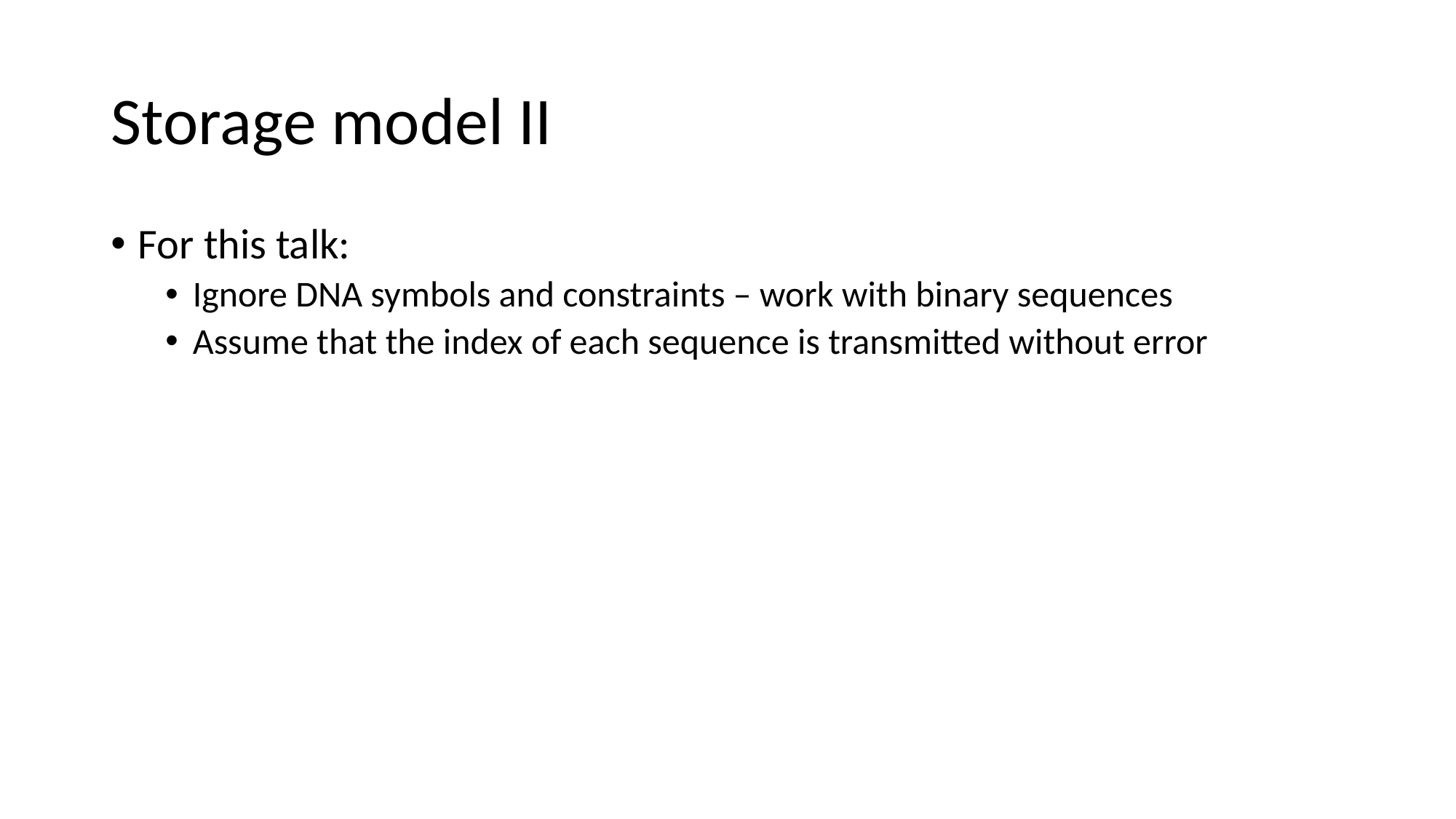

# Storage model II
For this talk:
Ignore DNA symbols and constraints – work with binary sequences
Assume that the index of each sequence is transmitted without error